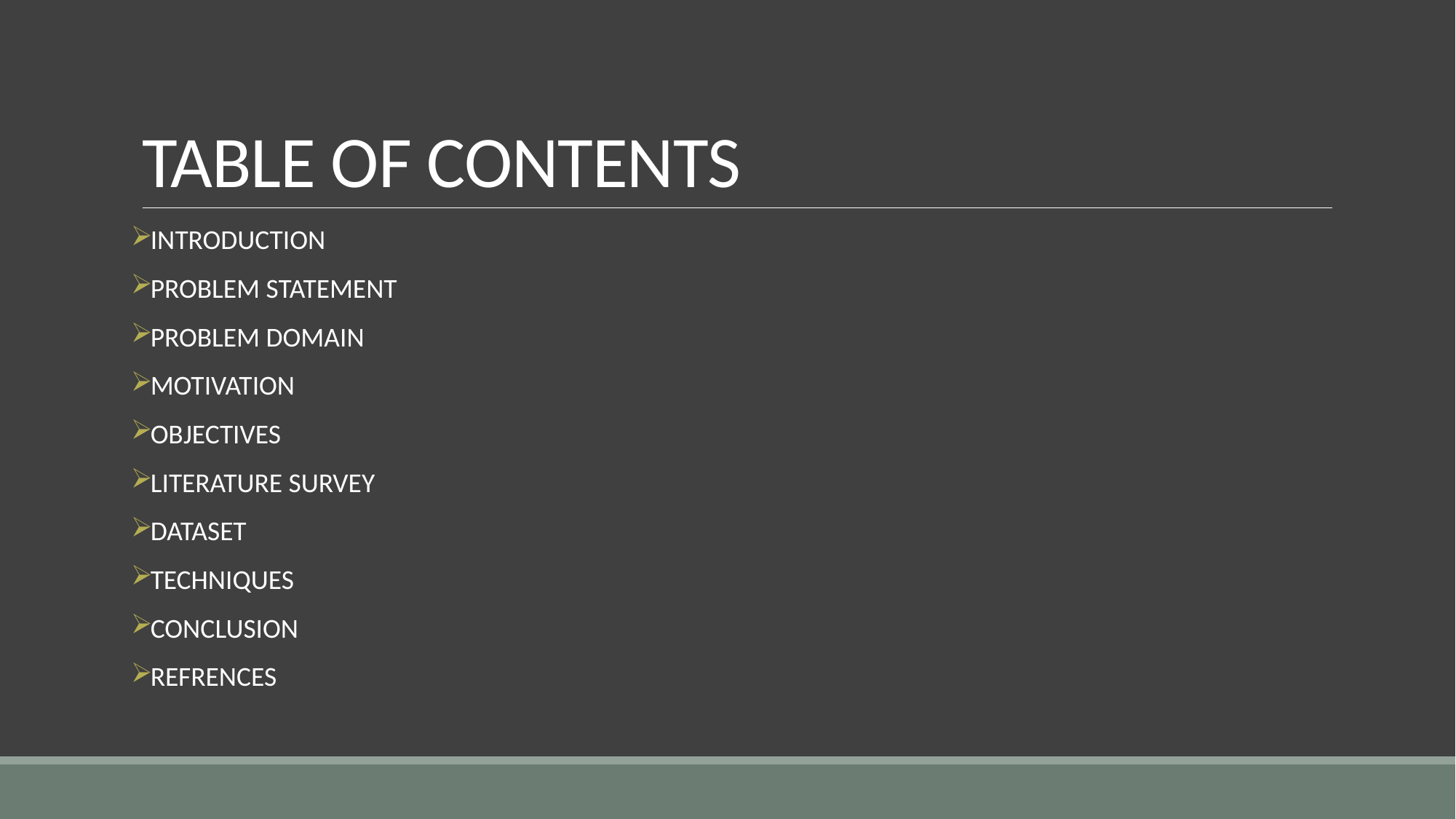

# TABLE OF CONTENTS
INTRODUCTION
PROBLEM STATEMENT
PROBLEM DOMAIN
MOTIVATION
OBJECTIVES
LITERATURE SURVEY
DATASET
TECHNIQUES
CONCLUSION
REFRENCES